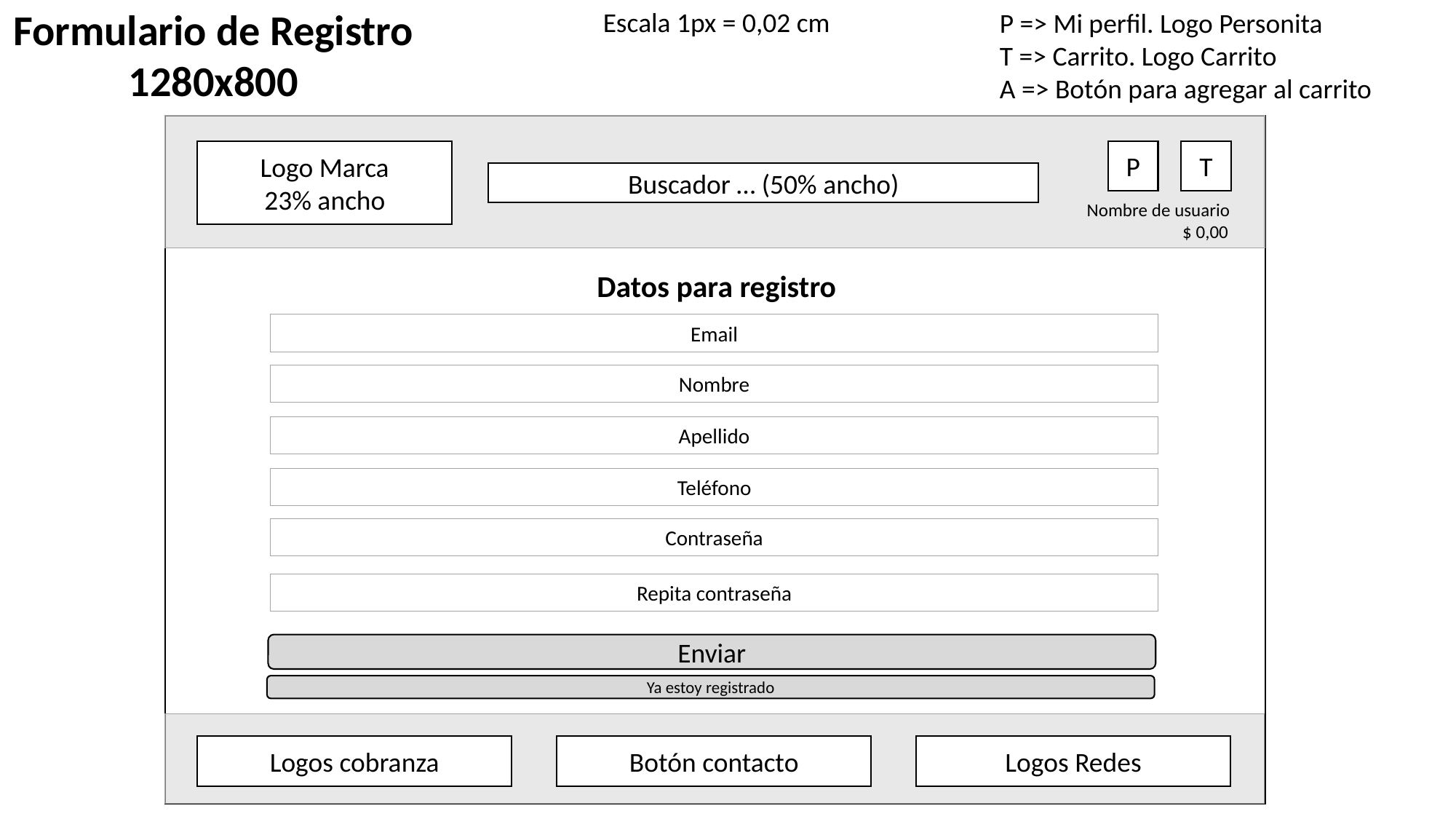

Escala 1px = 0,02 cm
Formulario de Registro
1280x800
P => Mi perfil. Logo Personita
T => Carrito. Logo Carrito
A => Botón para agregar al carrito

P
T
Logo Marca
23% ancho
Buscador … (50% ancho)
Nombre de usuario
$ 0,00
Datos para registro
Email
Nombre
Apellido
Teléfono
Contraseña
Repita contraseña
Enviar
Ya estoy registrado

Botón contacto
Logos cobranza
Logos Redes